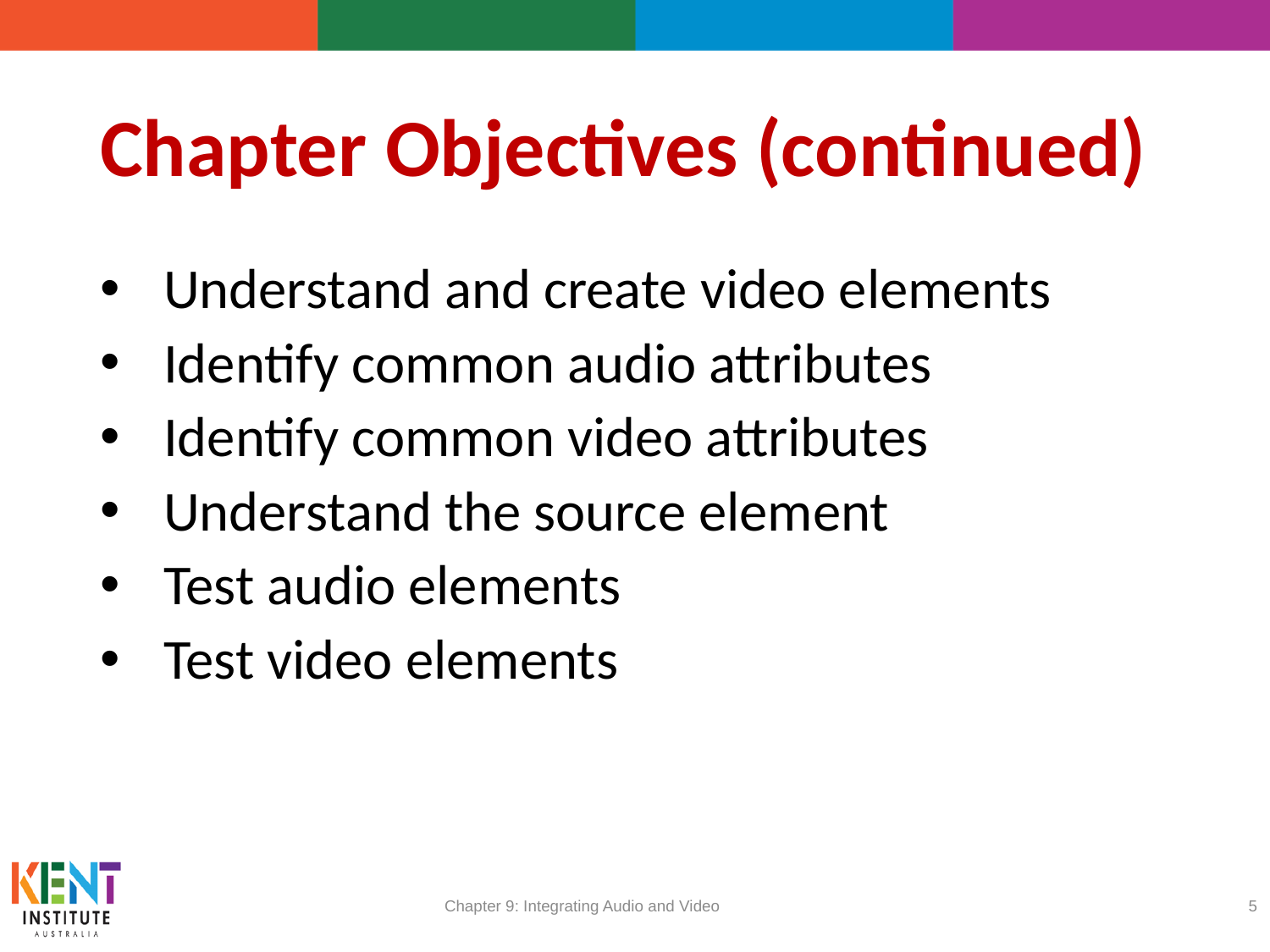

# Chapter Objectives (continued)
Understand and create video elements
Identify common audio attributes
Identify common video attributes
Understand the source element
Test audio elements
Test video elements
Chapter 9: Integrating Audio and Video
5